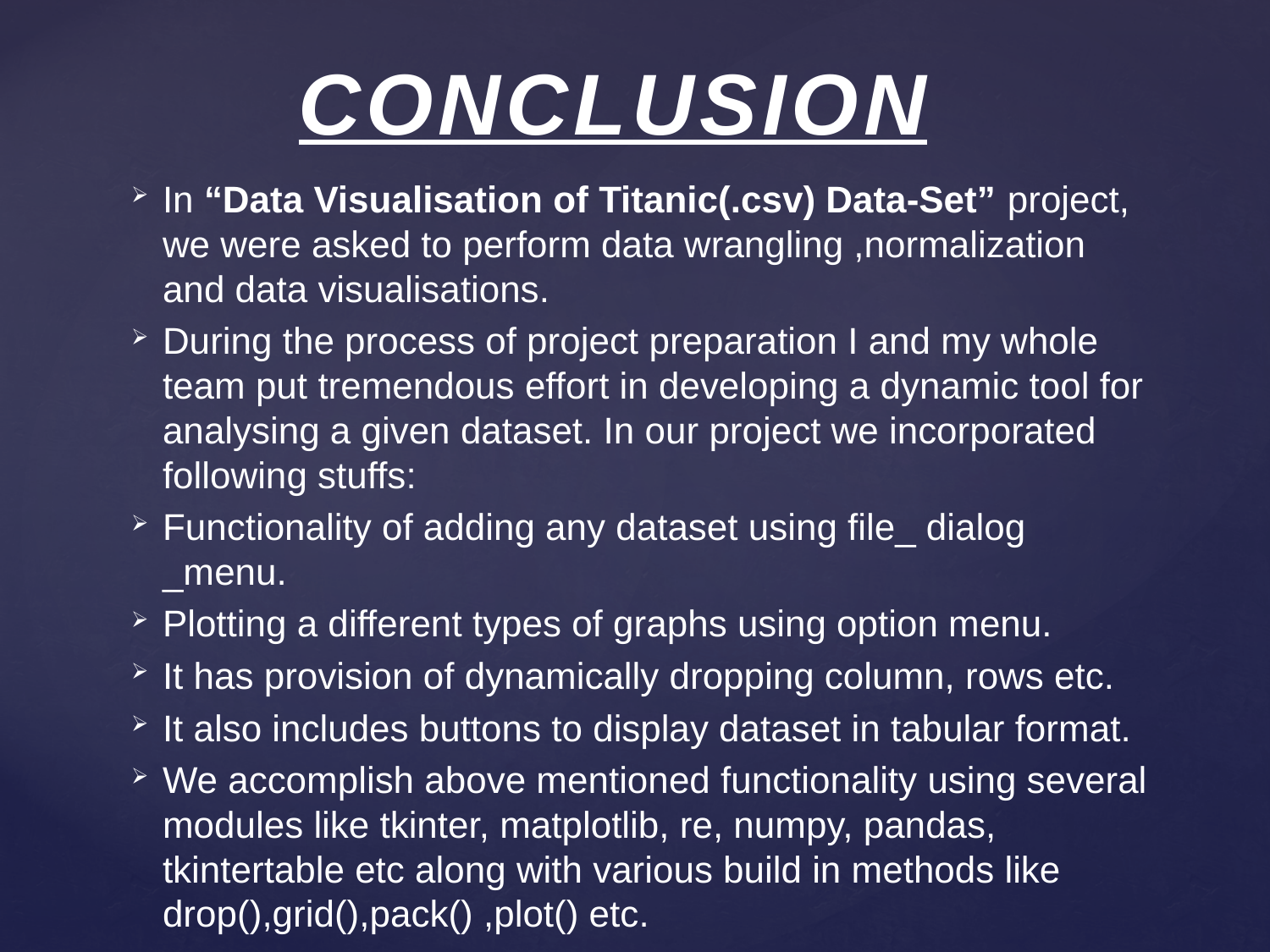

# CONCLUSION
In “Data Visualisation of Titanic(.csv) Data-Set” project, we were asked to perform data wrangling ,normalization and data visualisations.
During the process of project preparation I and my whole team put tremendous effort in developing a dynamic tool for analysing a given dataset. In our project we incorporated following stuffs:
Functionality of adding any dataset using file_ dialog _menu.
Plotting a different types of graphs using option menu.
It has provision of dynamically dropping column, rows etc.
It also includes buttons to display dataset in tabular format.
We accomplish above mentioned functionality using several modules like tkinter, matplotlib, re, numpy, pandas, tkintertable etc along with various build in methods like drop(),grid(),pack() ,plot() etc.